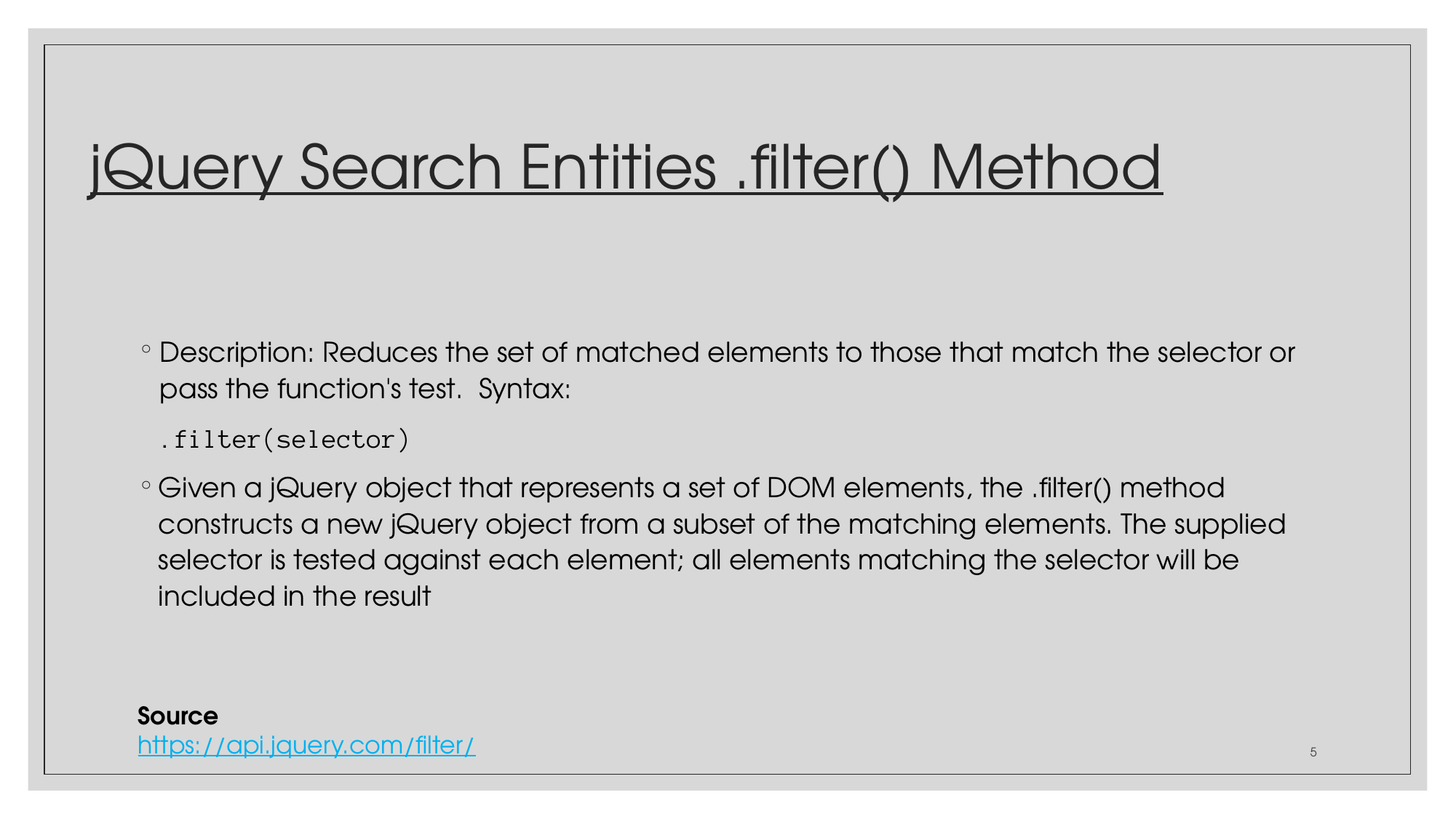

# jQuery Search Entities .filter() Method
Description: Reduces the set of matched elements to those that match the selector or pass the function's test.  Syntax:
.filter(selector)
Given a jQuery object that represents a set of DOM elements, the .filter() method constructs a new jQuery object from a subset of the matching elements. The supplied selector is tested against each element; all elements matching the selector will be included in the result
Source
https://api.jquery.com/filter/
5